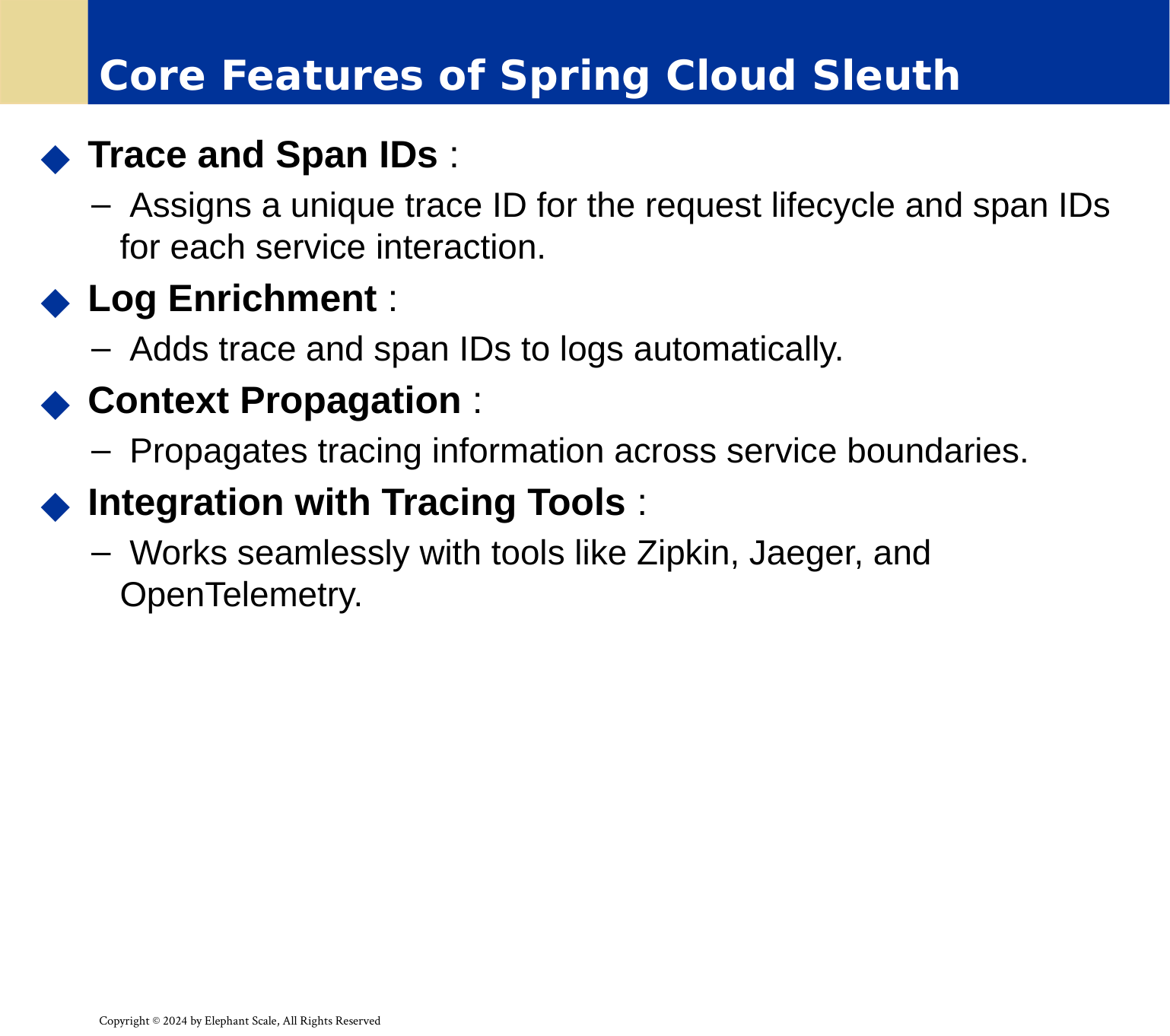

# Core Features of Spring Cloud Sleuth
 Trace and Span IDs :
 Assigns a unique trace ID for the request lifecycle and span IDs for each service interaction.
 Log Enrichment :
 Adds trace and span IDs to logs automatically.
 Context Propagation :
 Propagates tracing information across service boundaries.
 Integration with Tracing Tools :
 Works seamlessly with tools like Zipkin, Jaeger, and OpenTelemetry.
Copyright © 2024 by Elephant Scale, All Rights Reserved